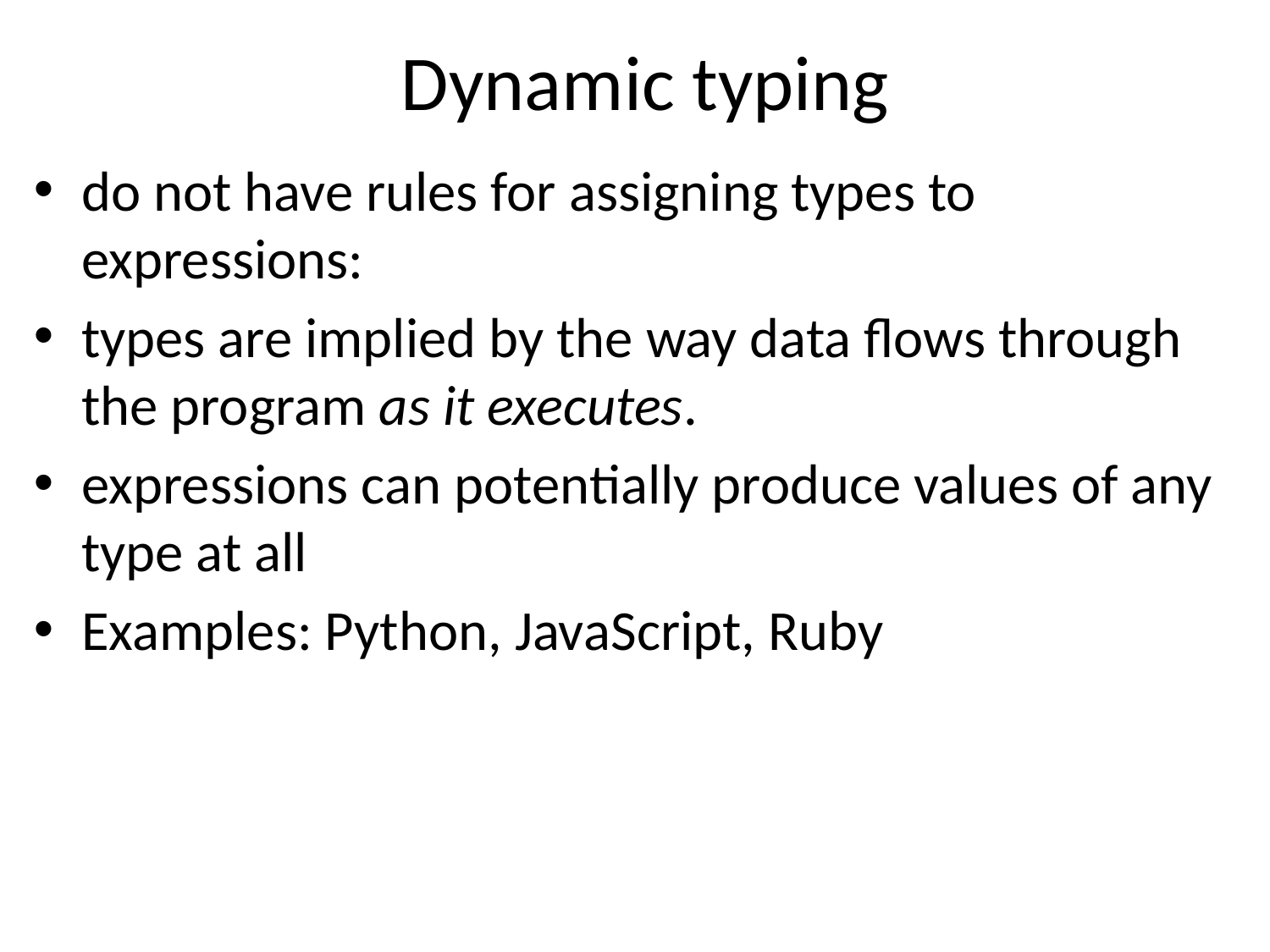

# Dynamic typing
do not have rules for assigning types to expressions:
types are implied by the way data flows through the program as it executes.
expressions can potentially produce values of any type at all
Examples: Python, JavaScript, Ruby